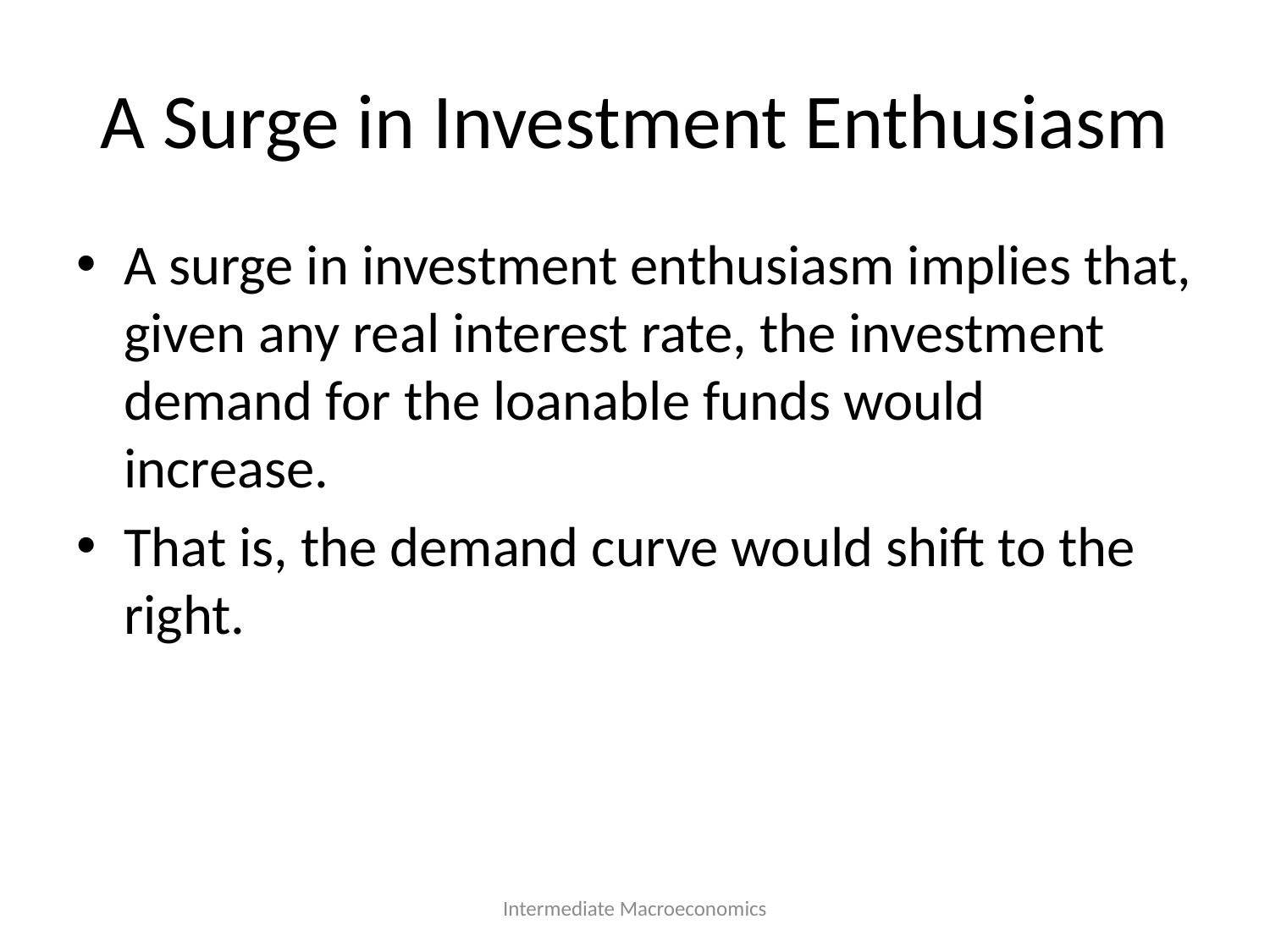

# A Surge in Investment Enthusiasm
A surge in investment enthusiasm implies that, given any real interest rate, the investment demand for the loanable funds would increase.
That is, the demand curve would shift to the right.
Intermediate Macroeconomics